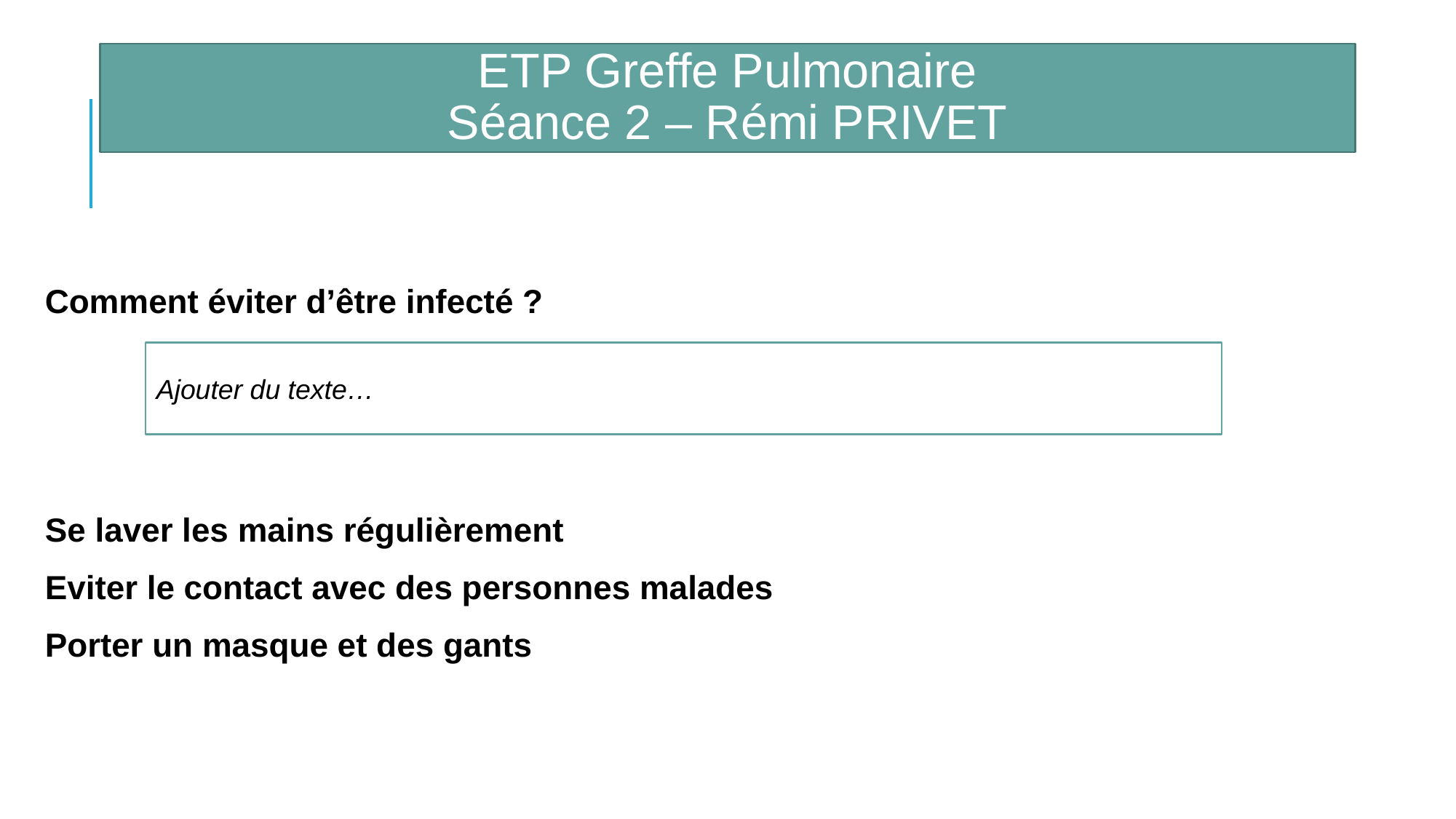

ETP Greffe Pulmonaire
Séance 2 – Rémi PRIVET

Comment éviter d’être infecté ?

Se laver les mains régulièrement
Eviter le contact avec des personnes malades
Porter un masque et des gants

Ajouter du texte…